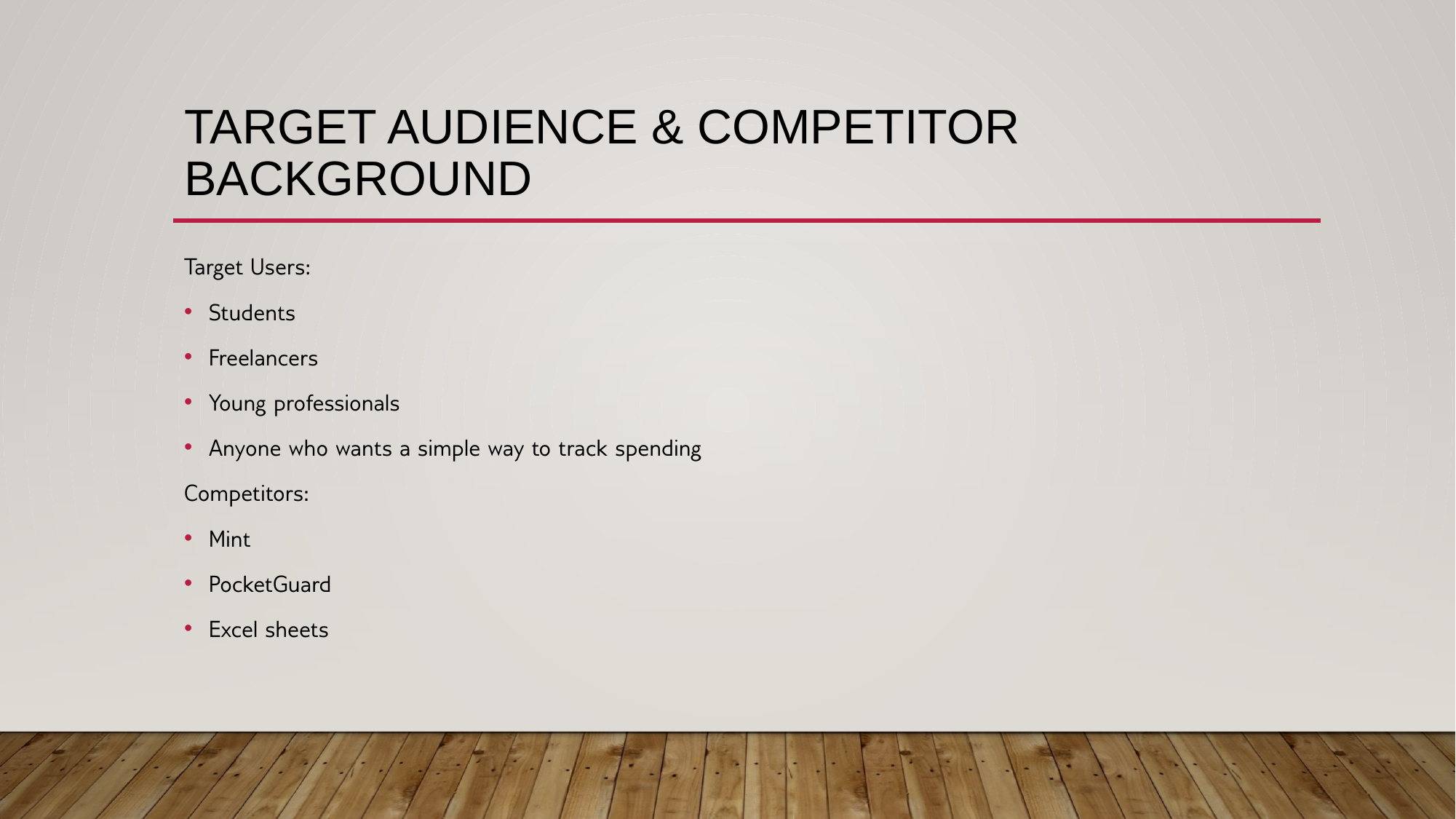

# Target Audience & Competitor Background
Target Users:
Students
Freelancers
Young professionals
Anyone who wants a simple way to track spending
Competitors:
Mint
PocketGuard
Excel sheets